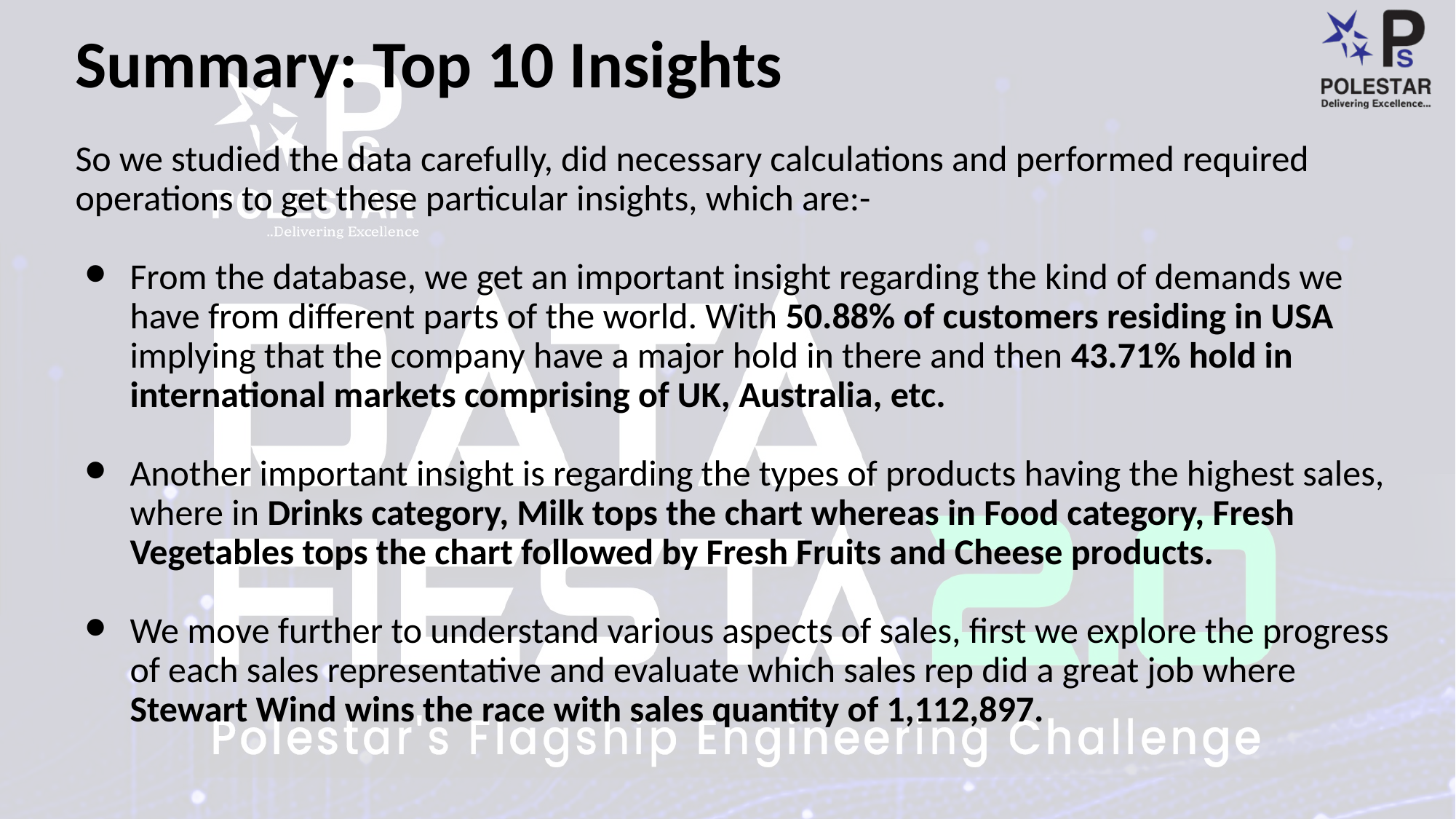

Summary: Top 10 Insights
So we studied the data carefully, did necessary calculations and performed required operations to get these particular insights, which are:-

From the database, we get an important insight regarding the kind of demands we have from different parts of the world. With 50.88% of customers residing in USA implying that the company have a major hold in there and then 43.71% hold in international markets comprising of UK, Australia, etc.

Another important insight is regarding the types of products having the highest sales, where in Drinks category, Milk tops the chart whereas in Food category, Fresh Vegetables tops the chart followed by Fresh Fruits and Cheese products.

We move further to understand various aspects of sales, first we explore the progress of each sales representative and evaluate which sales rep did a great job where Stewart Wind wins the race with sales quantity of 1,112,897.